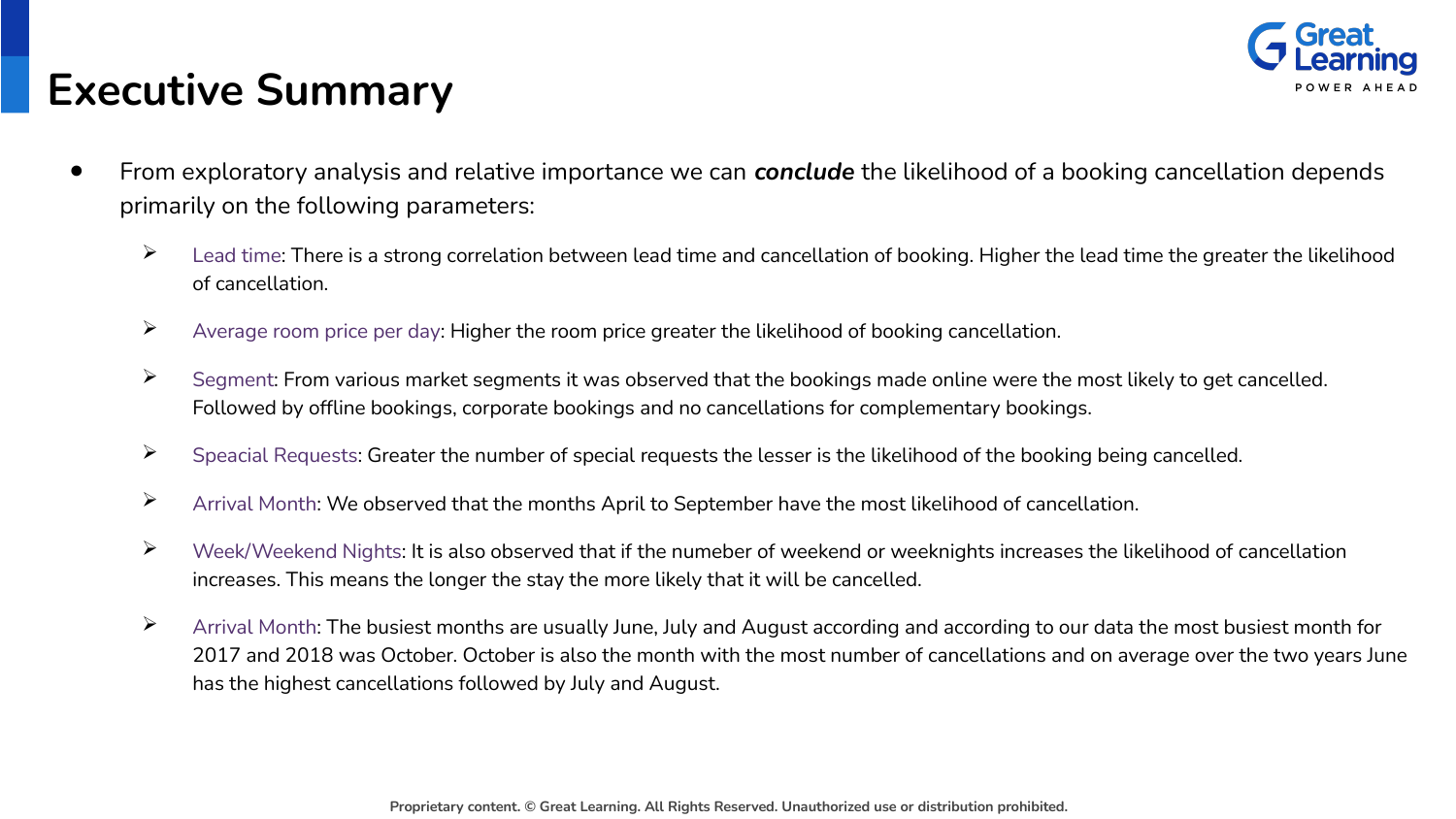

# Executive Summary
From exploratory analysis and relative importance we can conclude the likelihood of a booking cancellation depends primarily on the following parameters:
Lead time: There is a strong correlation between lead time and cancellation of booking. Higher the lead time the greater the likelihood of cancellation.
Average room price per day: Higher the room price greater the likelihood of booking cancellation.
Segment: From various market segments it was observed that the bookings made online were the most likely to get cancelled. Followed by offline bookings, corporate bookings and no cancellations for complementary bookings.
Speacial Requests: Greater the number of special requests the lesser is the likelihood of the booking being cancelled.
Arrival Month: We observed that the months April to September have the most likelihood of cancellation.
Week/Weekend Nights: It is also observed that if the numeber of weekend or weeknights increases the likelihood of cancellation increases. This means the longer the stay the more likely that it will be cancelled.
Arrival Month: The busiest months are usually June, July and August according and according to our data the most busiest month for 2017 and 2018 was October. October is also the month with the most number of cancellations and on average over the two years June has the highest cancellations followed by July and August.